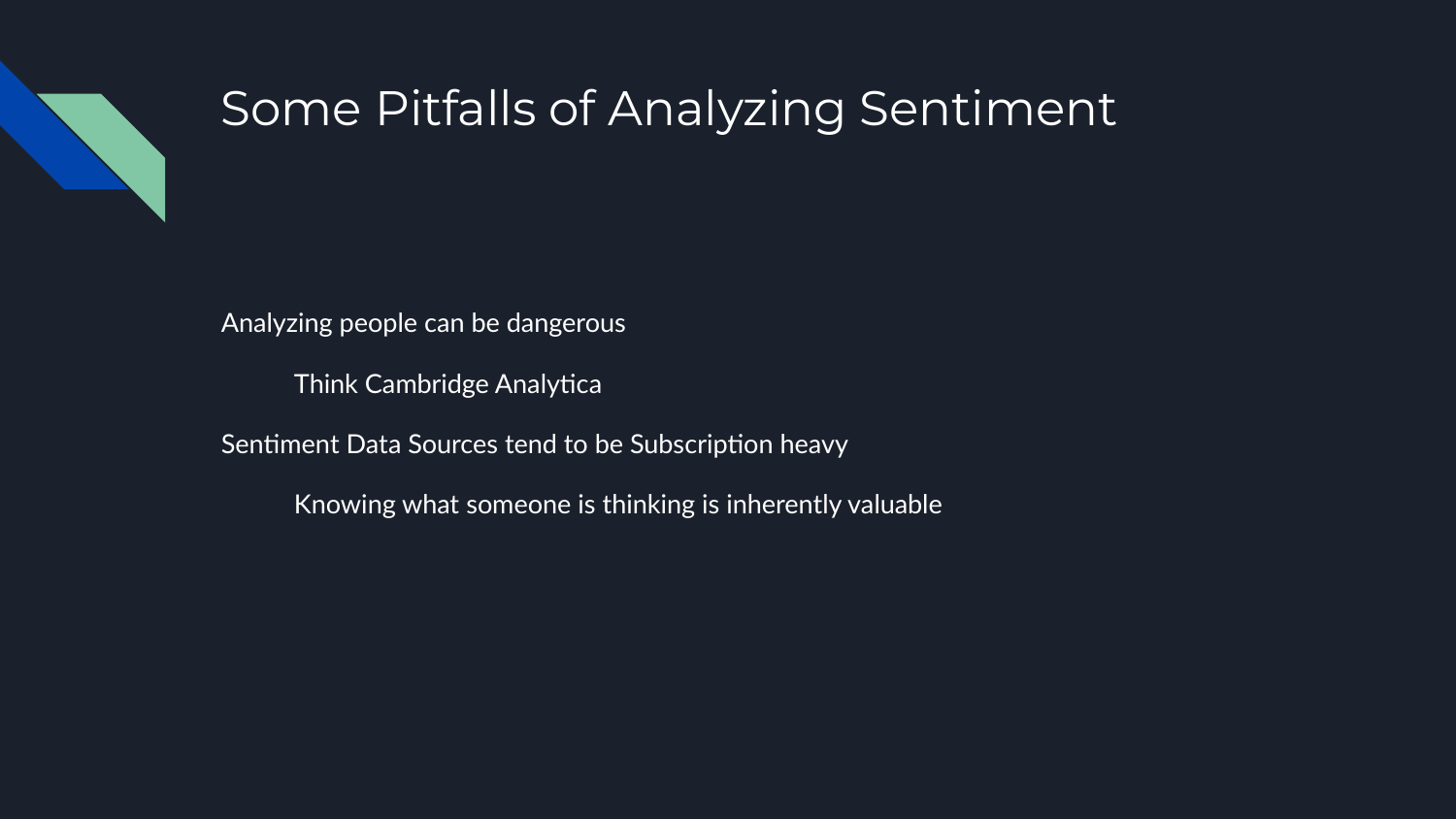

# Some Pitfalls of Analyzing Sentiment
Analyzing people can be dangerous
Think Cambridge Analytica
Sentiment Data Sources tend to be Subscription heavy
Knowing what someone is thinking is inherently valuable